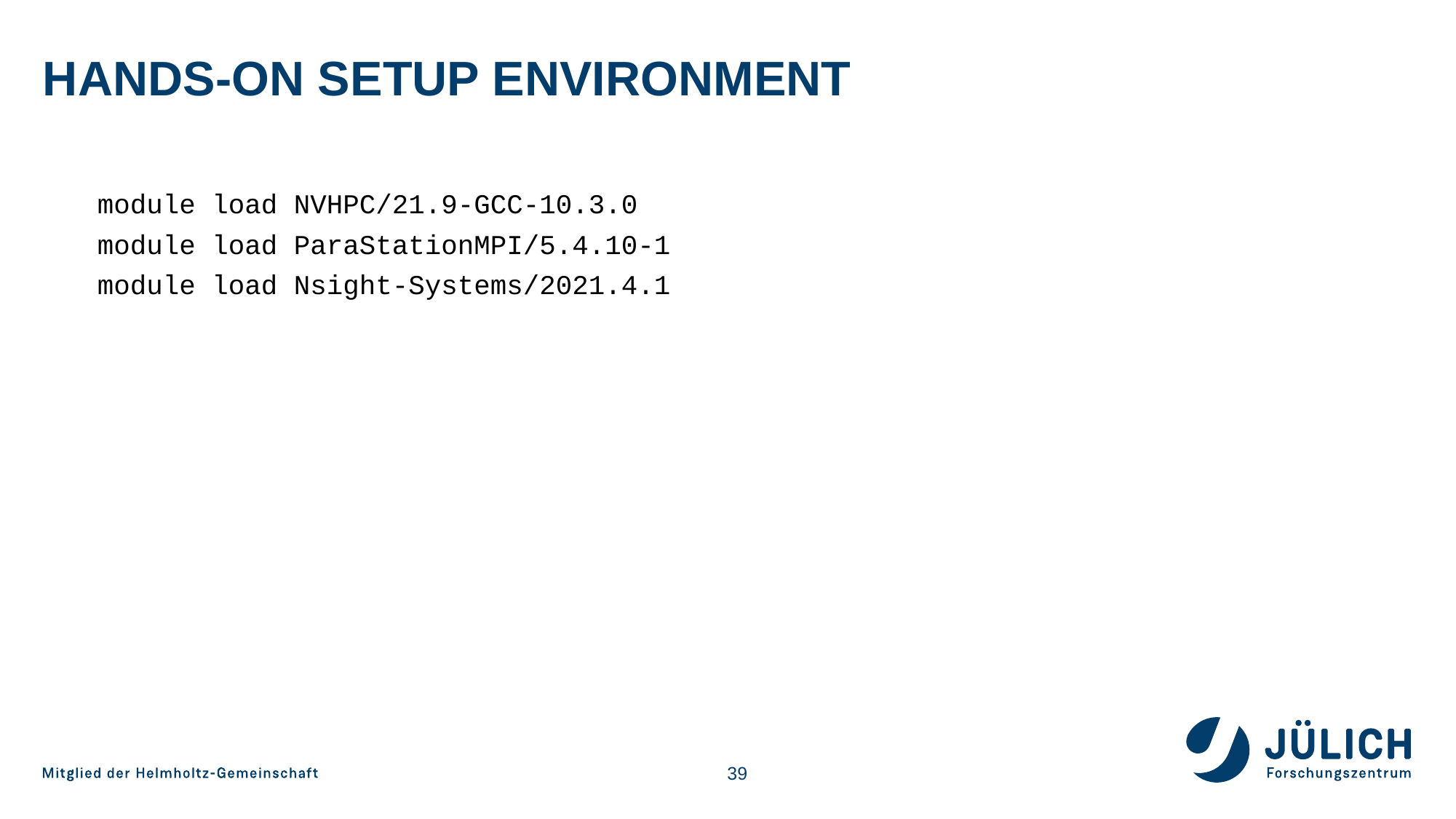

# Hands-on Setup Environment
module load NVHPC/21.9-GCC-10.3.0
module load ParaStationMPI/5.4.10-1
module load Nsight-Systems/2021.4.1
39